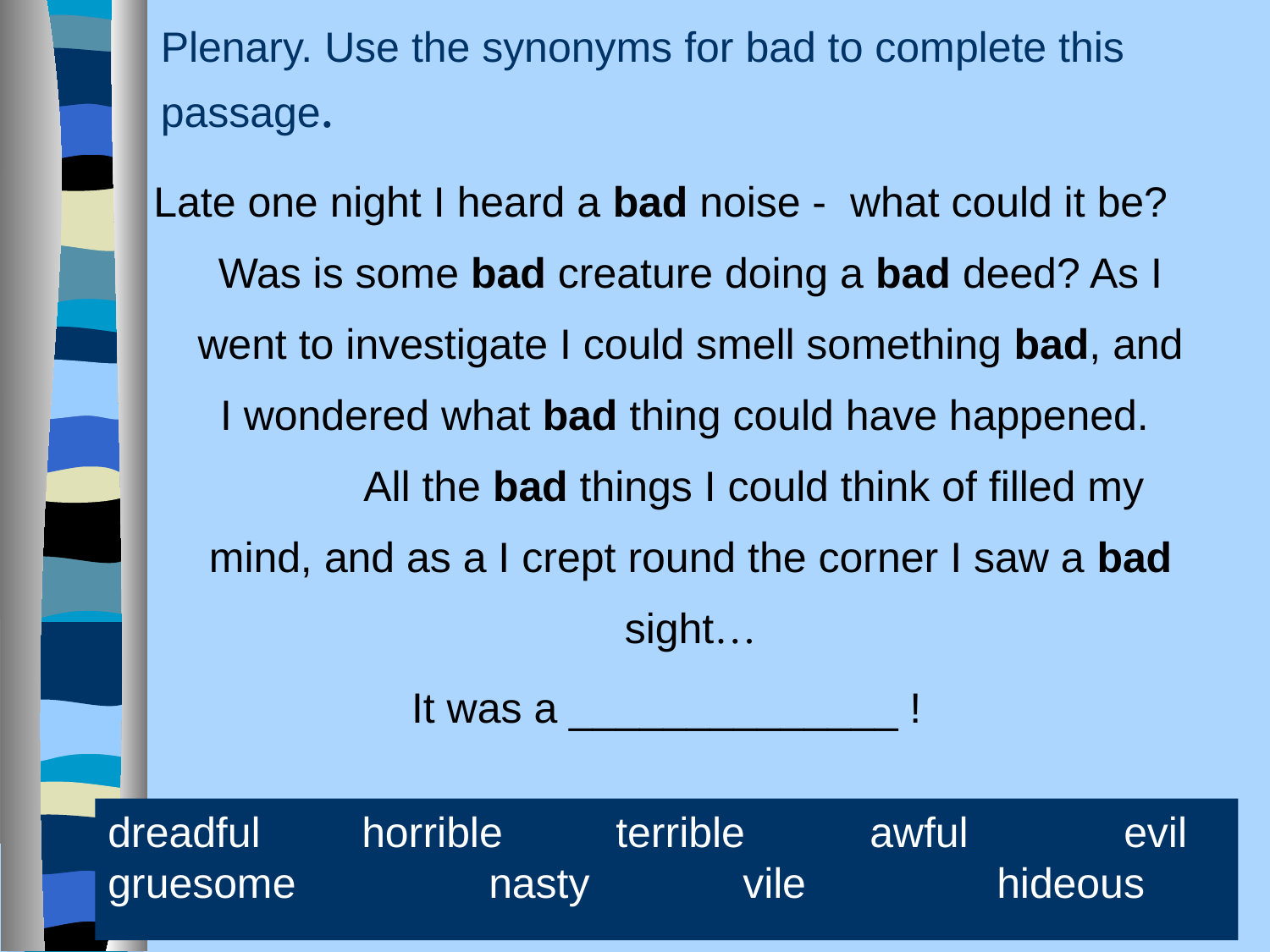

# Plenary. Use the synonyms for bad to complete this passage.
Late one night I heard a bad noise -  what could it be?  Was is some bad creature doing a bad deed? As I went to investigate I could smell something bad, and I wondered what bad thing could have happened. 	All the bad things I could think of filled my mind, and as a I crept round the corner I saw a bad sight…
It was a ______________ !
dreadful 	horrible 	terrible  	awful 		evil  gruesome 		nasty 		vile	 	hideous